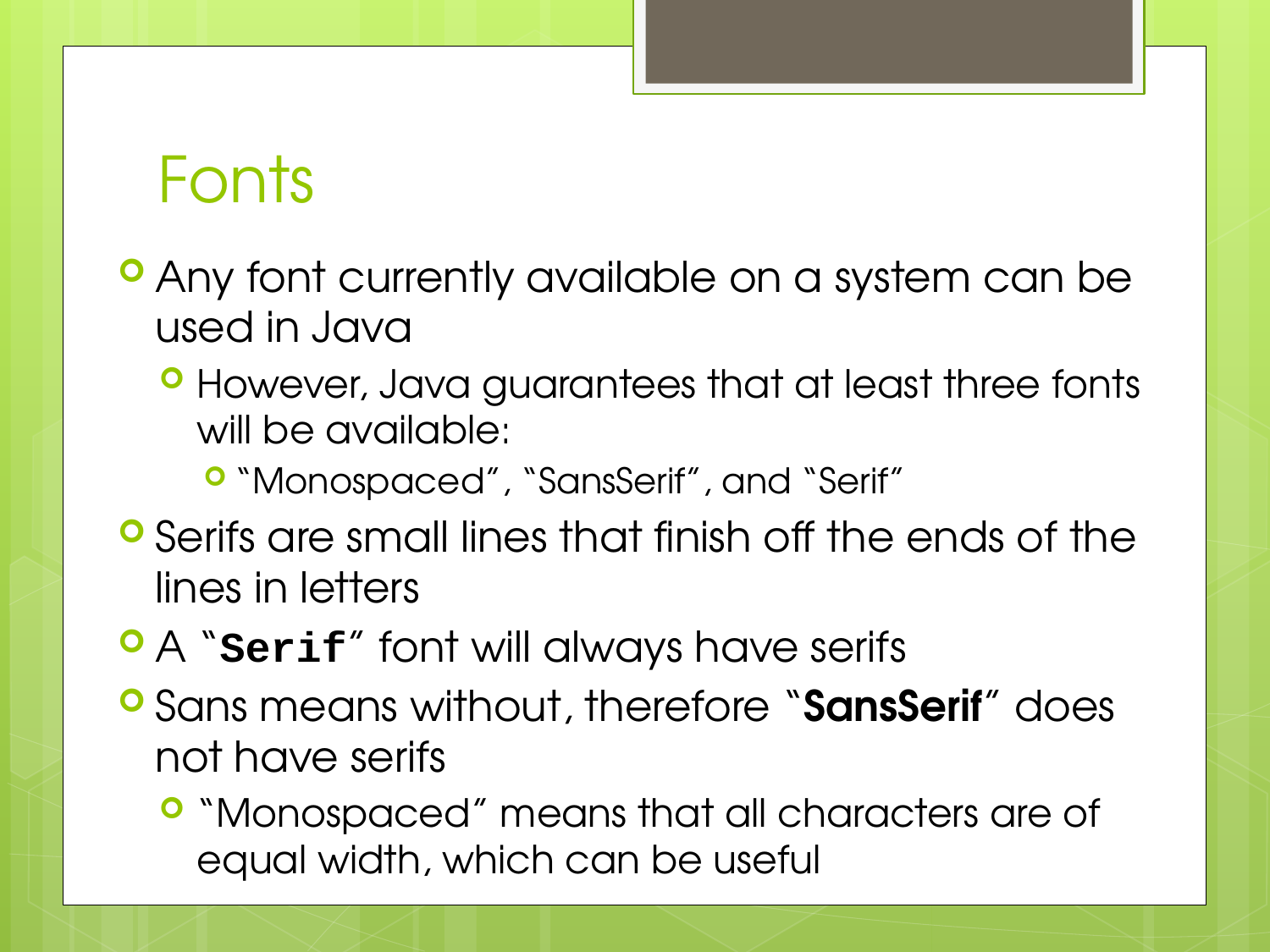

# Fonts
Any font currently available on a system can be used in Java
However, Java guarantees that at least three fonts will be available:
“Monospaced”, “SansSerif”, and “Serif”
Serifs are small lines that finish off the ends of the lines in letters
A “Serif” font will always have serifs
Sans means without, therefore “SansSerif” does not have serifs
“Monospaced” means that all characters are of equal width, which can be useful